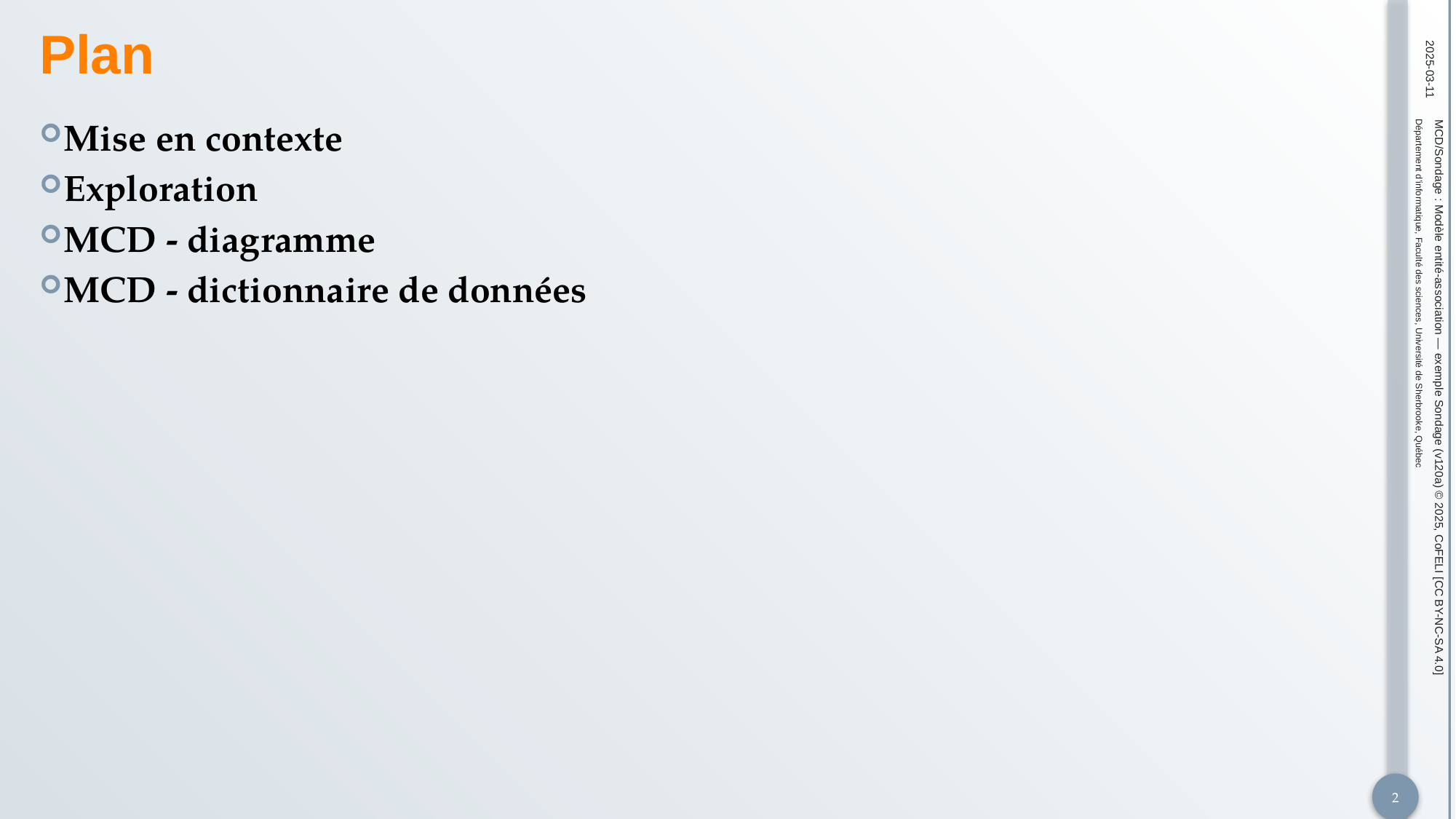

# Plan
2025-03-11
Mise en contexte
Exploration
MCD - diagramme
MCD - dictionnaire de données
MCD/Sondage : Modèle entité-association — exemple Sondage (v120a) © 2025, CoFELI [CC BY-NC-SA 4.0]
2